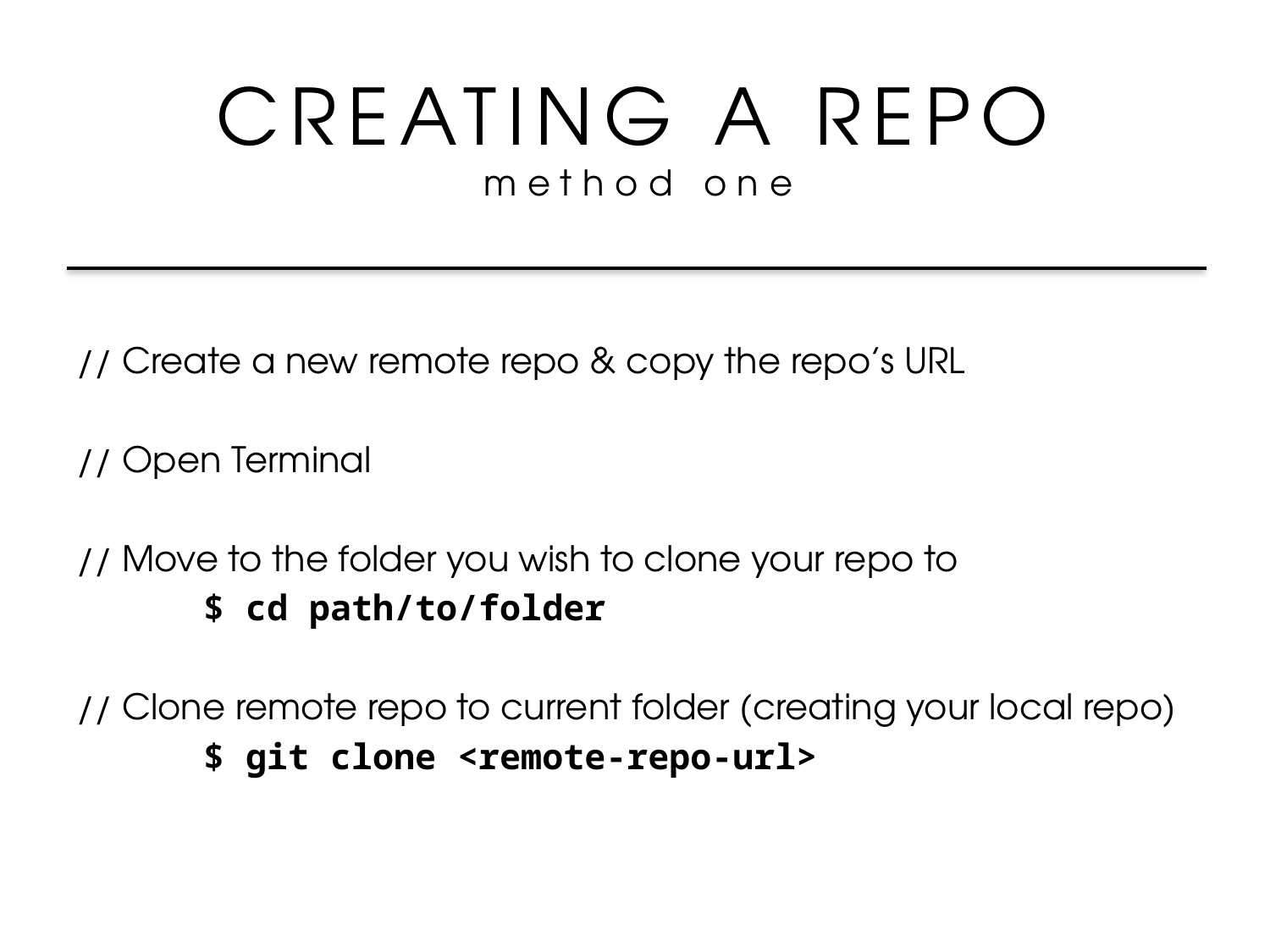

# CREATING A REPO method one
// Create a new remote repo & copy the repo’s URL

// Open Terminal

// Move to the folder you wish to clone your repo to
	$ cd path/to/folder

// Clone remote repo to current folder (creating your local repo)
	$ git clone <remote-repo-url>